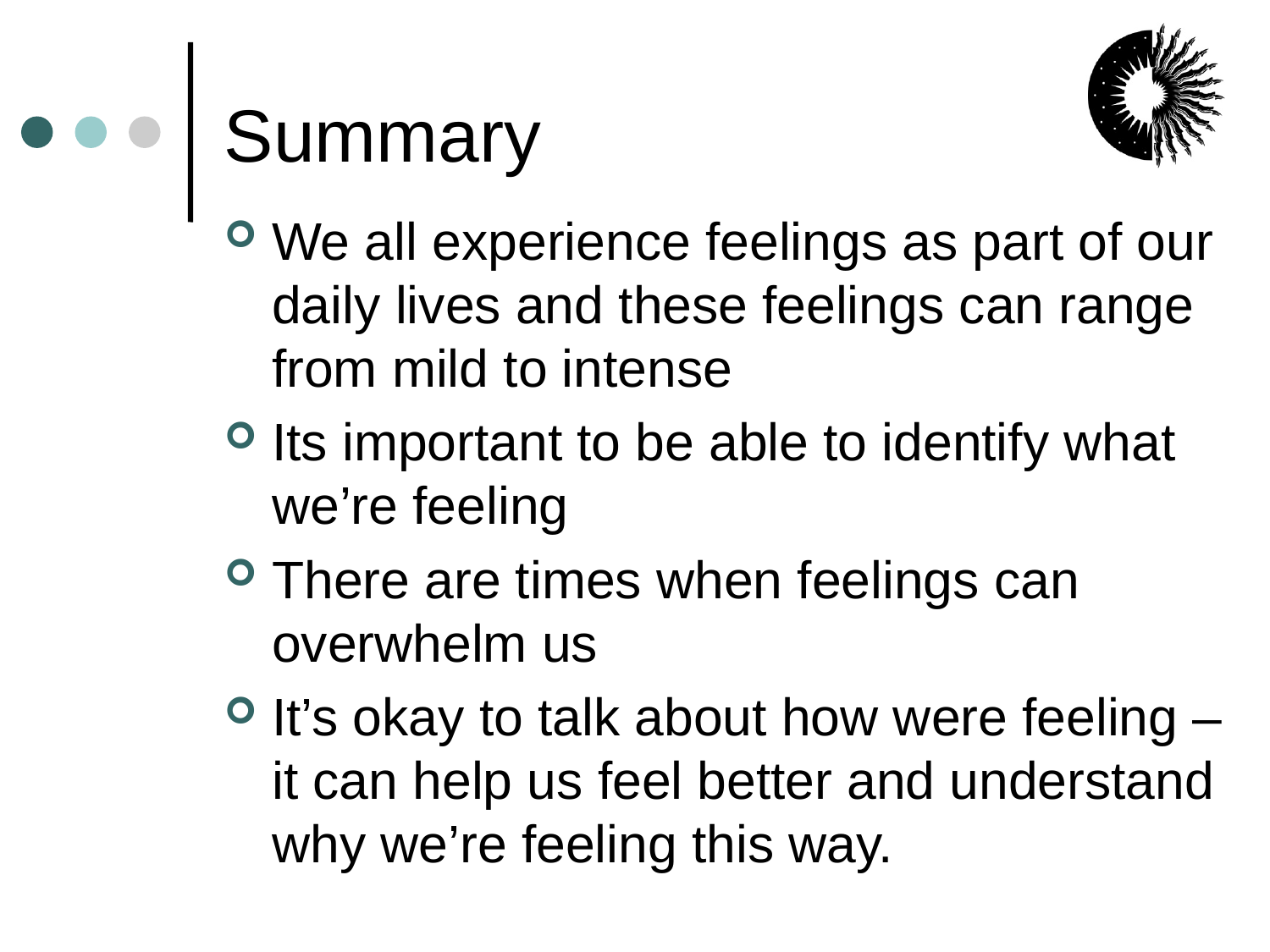

# Summary
We all experience feelings as part of our daily lives and these feelings can range from mild to intense
Its important to be able to identify what we’re feeling
There are times when feelings can overwhelm us
It’s okay to talk about how were feeling – it can help us feel better and understand why we’re feeling this way.